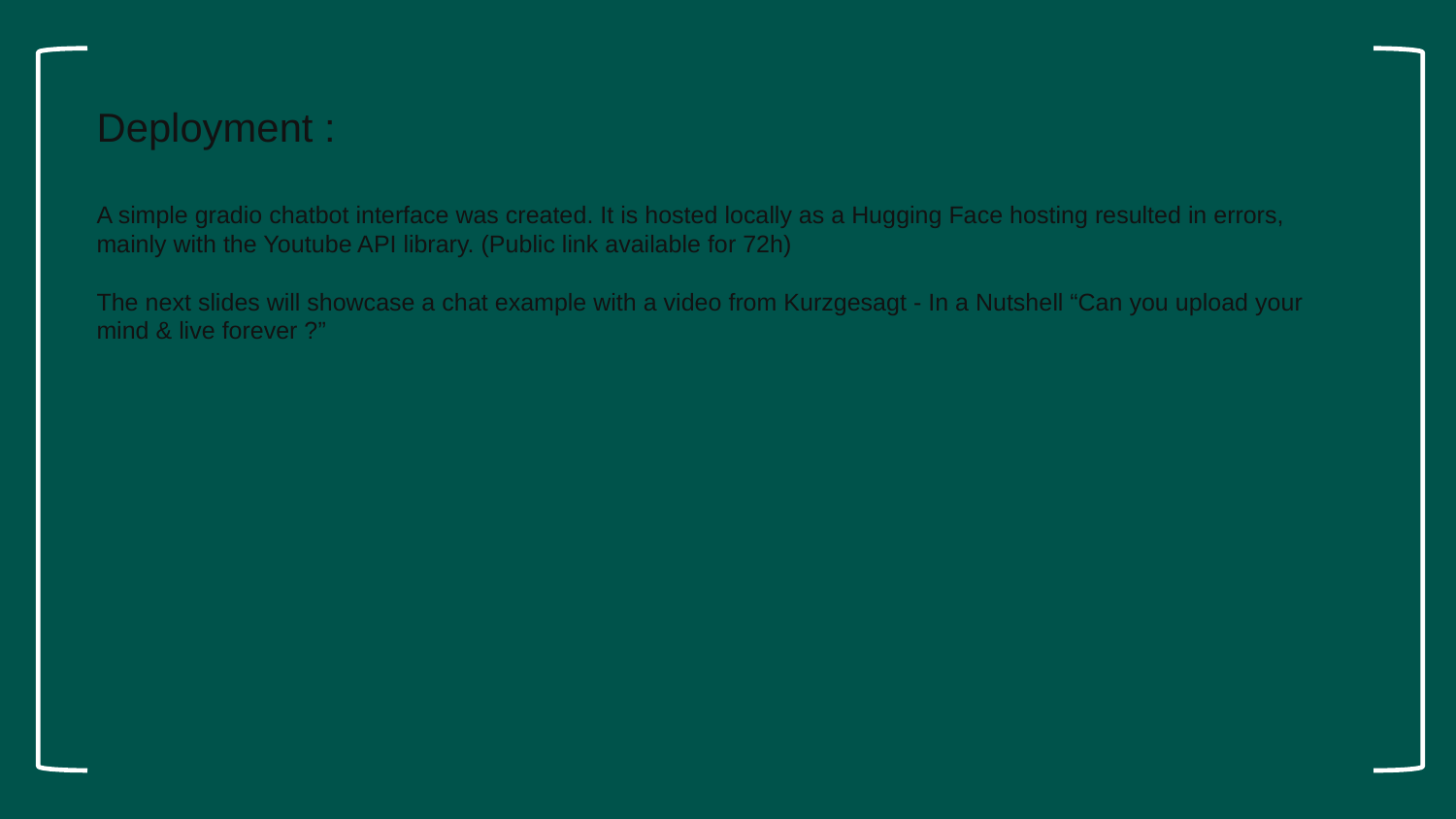

Deployment :

A simple gradio chatbot interface was created. It is hosted locally as a Hugging Face hosting resulted in errors, mainly with the Youtube API library. (Public link available for 72h)

The next slides will showcase a chat example with a video from Kurzgesagt - In a Nutshell “Can you upload your mind & live forever ?”